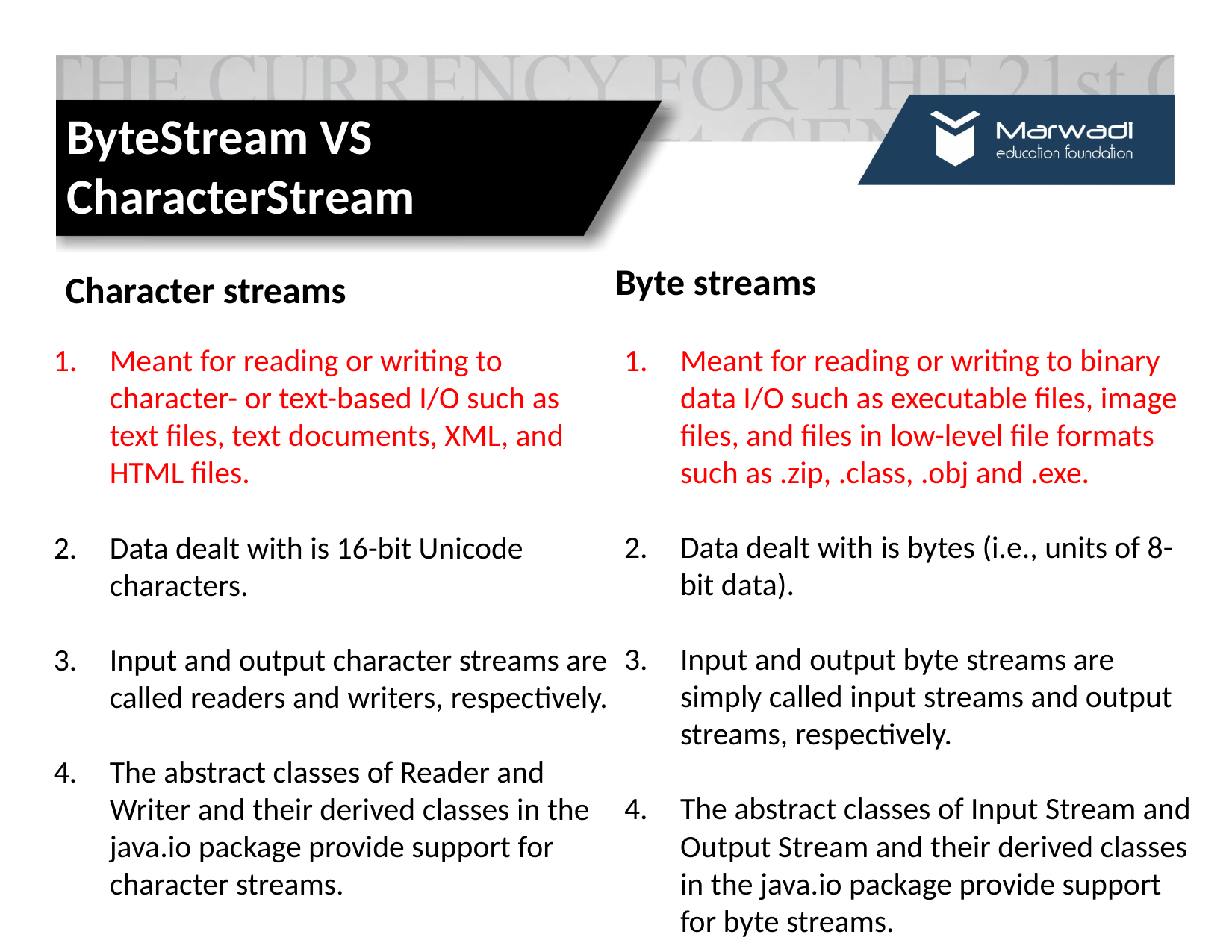

ByteStream VS CharacterStream
Byte streams
Character streams
Meant for reading or writing to binary data I/O such as executable files, image files, and files in low-level file formats such as .zip, .class, .obj and .exe.

Data dealt with is bytes (i.e., units of 8-bit data).

Input and output byte streams are simply called input streams and output streams, respectively.

The abstract classes of Input Stream and Output Stream and their derived classes in the java.io package provide support for byte streams.
Meant for reading or writing to character- or text-based I/O such as text files, text documents, XML, and HTML files.

Data dealt with is 16-bit Unicode characters.

Input and output character streams are called readers and writers, respectively.

The abstract classes of Reader and Writer and their derived classes in the java.io package provide support for character streams.